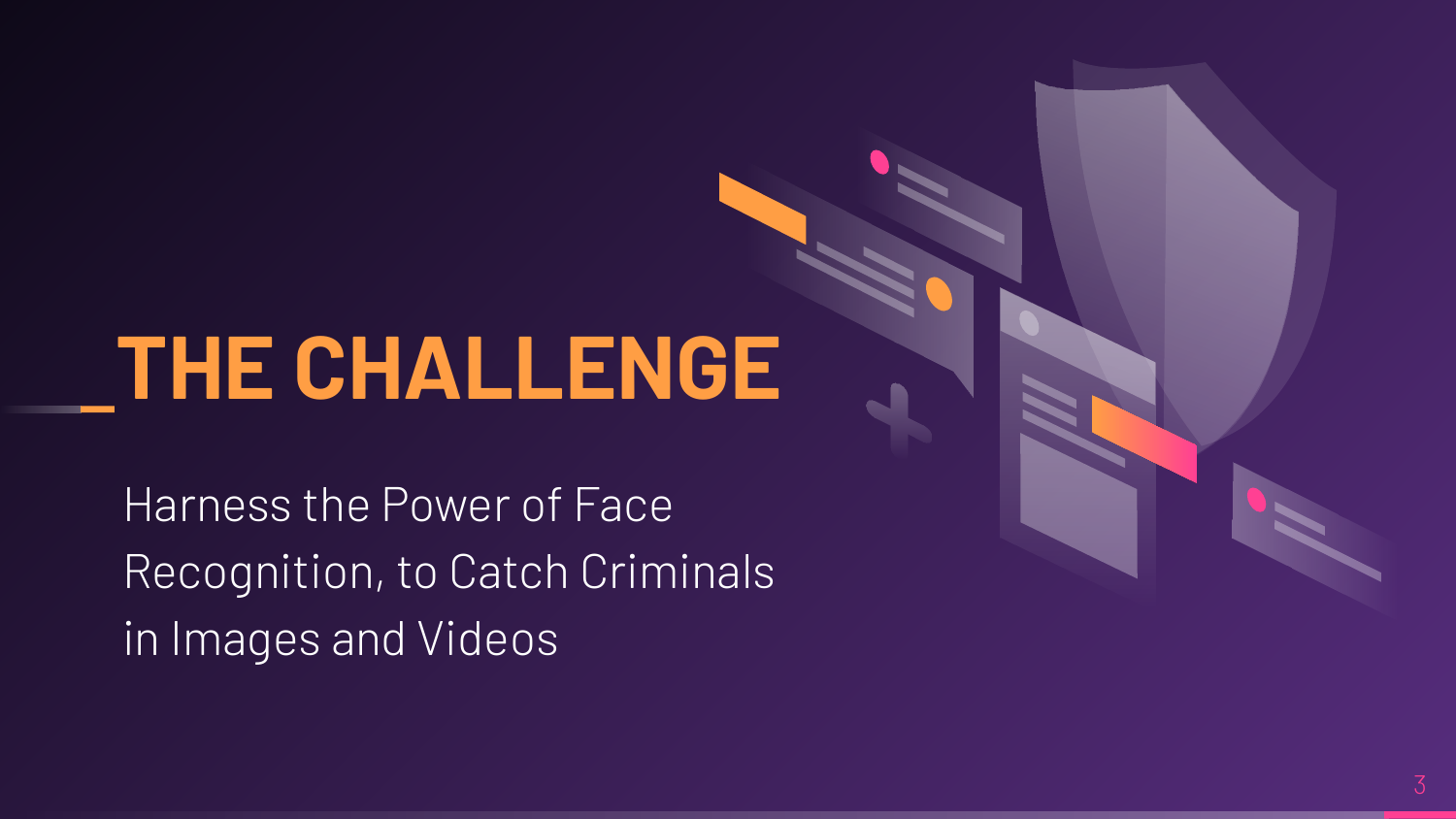

THE CHALLENGE
Harness the Power of Face Recognition, to Catch Criminals in Images and Videos
3